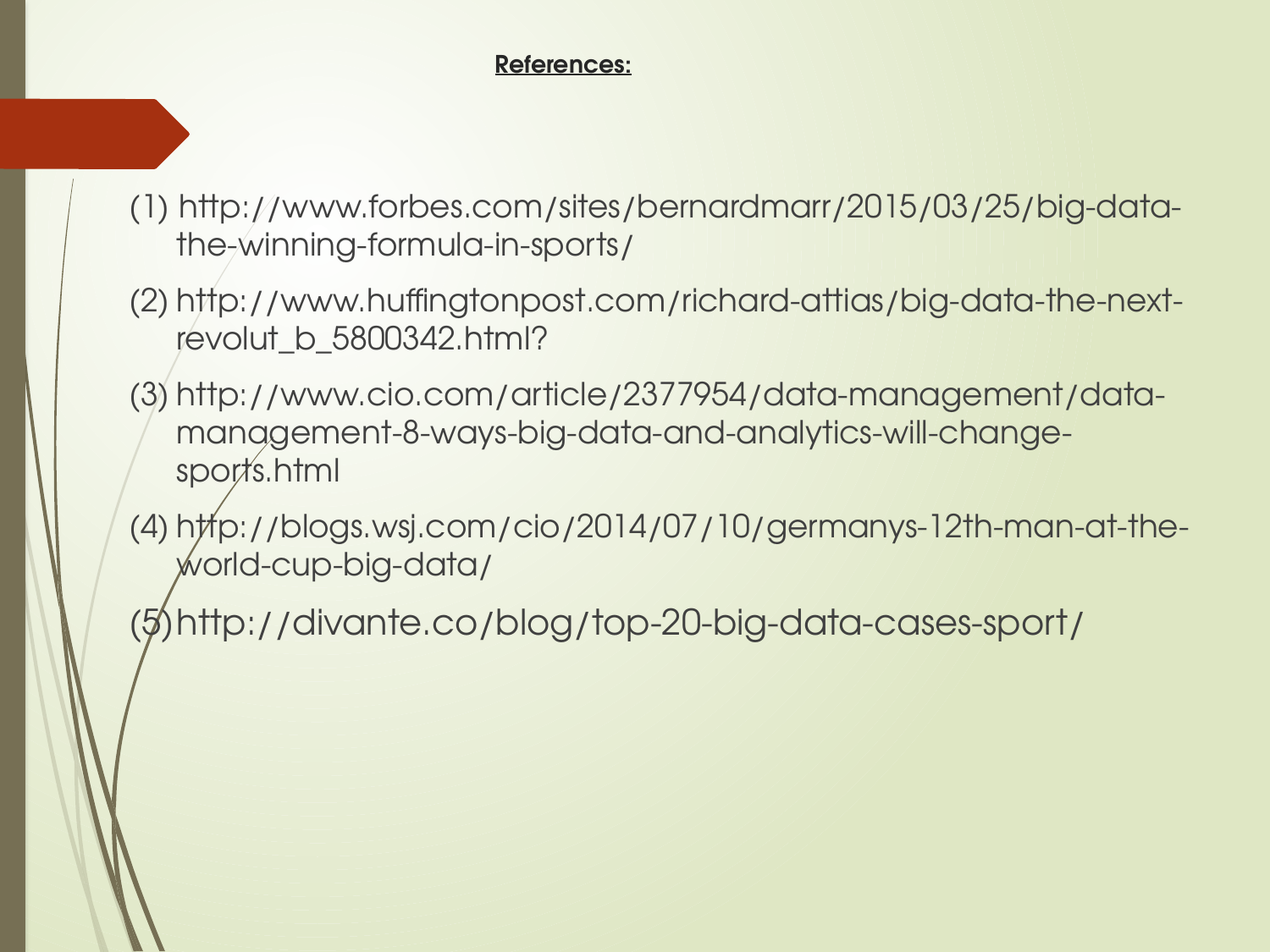

# References:
(1) http://www.forbes.com/sites/bernardmarr/2015/03/25/big-data-the-winning-formula-in-sports/
(2)	http://www.huffingtonpost.com/richard-attias/big-data-the-next-revolut_b_5800342.html?
(3)	http://www.cio.com/article/2377954/data-management/data-management-8-ways-big-data-and-analytics-will-change-sports.html
(4)	http://blogs.wsj.com/cio/2014/07/10/germanys-12th-man-at-the-world-cup-big-data/
(5)	http://divante.co/blog/top-20-big-data-cases-sport/